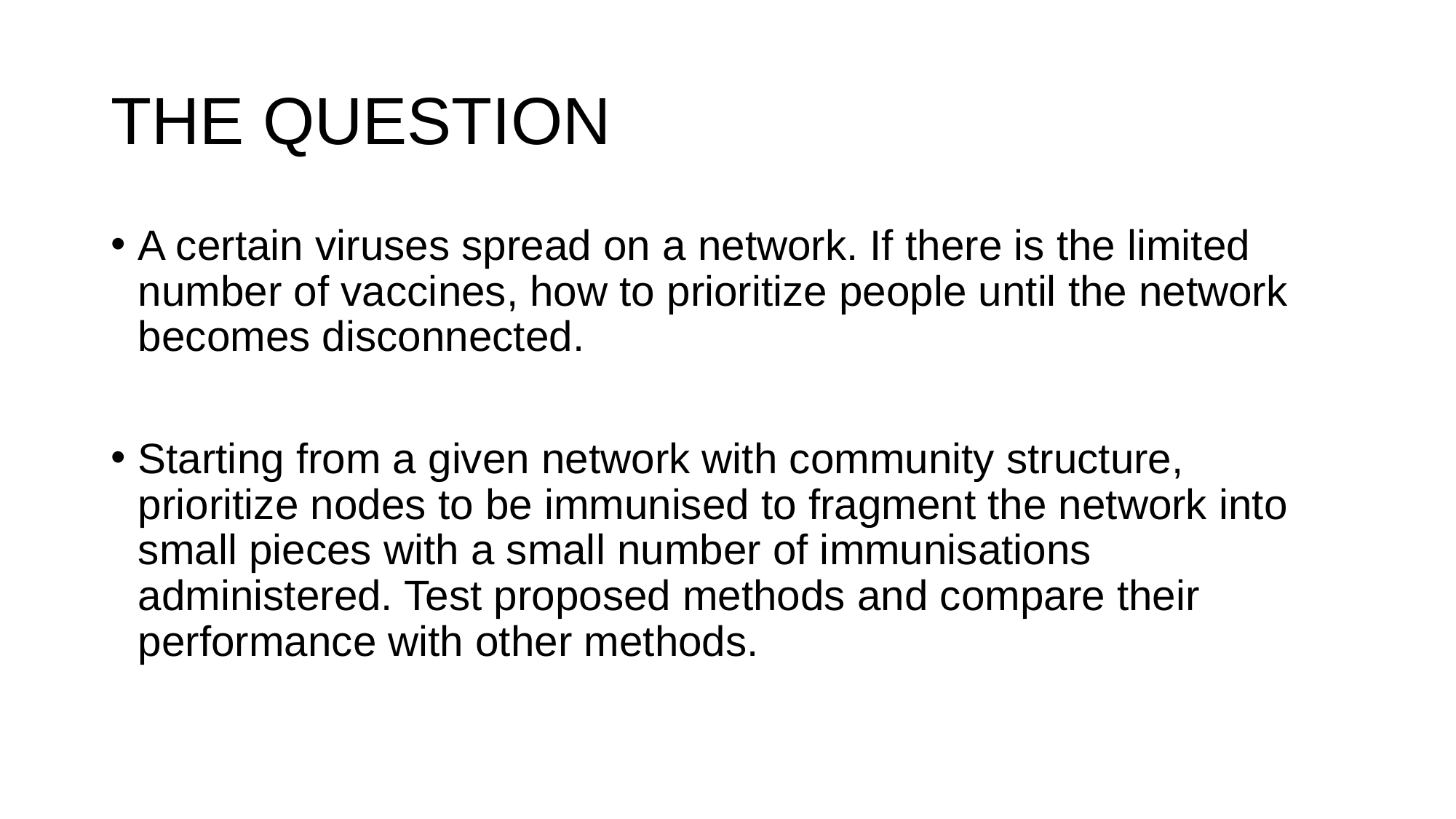

# THE QUESTION
A certain viruses spread on a network. If there is the limited number of vaccines, how to prioritize people until the network becomes disconnected.

Starting from a given network with community structure, prioritize nodes to be immunised to fragment the network into small pieces with a small number of immunisations administered. Test proposed methods and compare their performance with other methods.